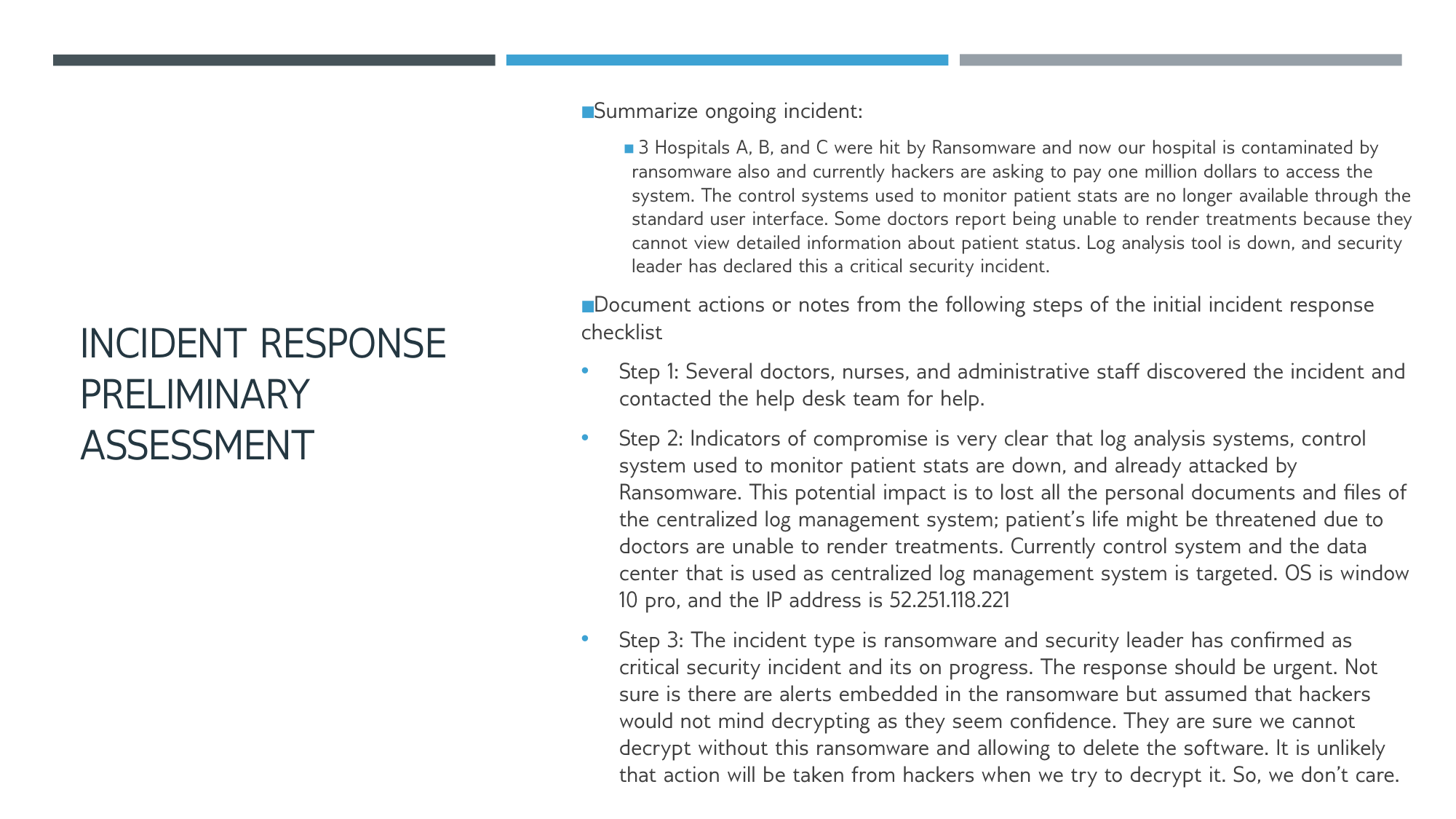

# INCIDENT RESPONSE PRELIMINARY ASSESSMENT
Summarize ongoing incident:
 3 Hospitals A, B, and C were hit by Ransomware and now our hospital is contaminated by ransomware also and currently hackers are asking to pay one million dollars to access the system. The control systems used to monitor patient stats are no longer available through the standard user interface. Some doctors report being unable to render treatments because they cannot view detailed information about patient status. Log analysis tool is down, and security leader has declared this a critical security incident.
Document actions or notes from the following steps of the initial incident response checklist
Step 1: Several doctors, nurses, and administrative staff discovered the incident and contacted the help desk team for help.
Step 2: Indicators of compromise is very clear that log analysis systems, control system used to monitor patient stats are down, and already attacked by Ransomware. This potential impact is to lost all the personal documents and files of the centralized log management system; patient’s life might be threatened due to doctors are unable to render treatments. Currently control system and the data center that is used as centralized log management system is targeted. OS is window 10 pro, and the IP address is 52.251.118.221
Step 3: The incident type is ransomware and security leader has confirmed as critical security incident and its on progress. The response should be urgent. Not sure is there are alerts embedded in the ransomware but assumed that hackers would not mind decrypting as they seem confidence. They are sure we cannot decrypt without this ransomware and allowing to delete the software. It is unlikely that action will be taken from hackers when we try to decrypt it. So, we don’t care.